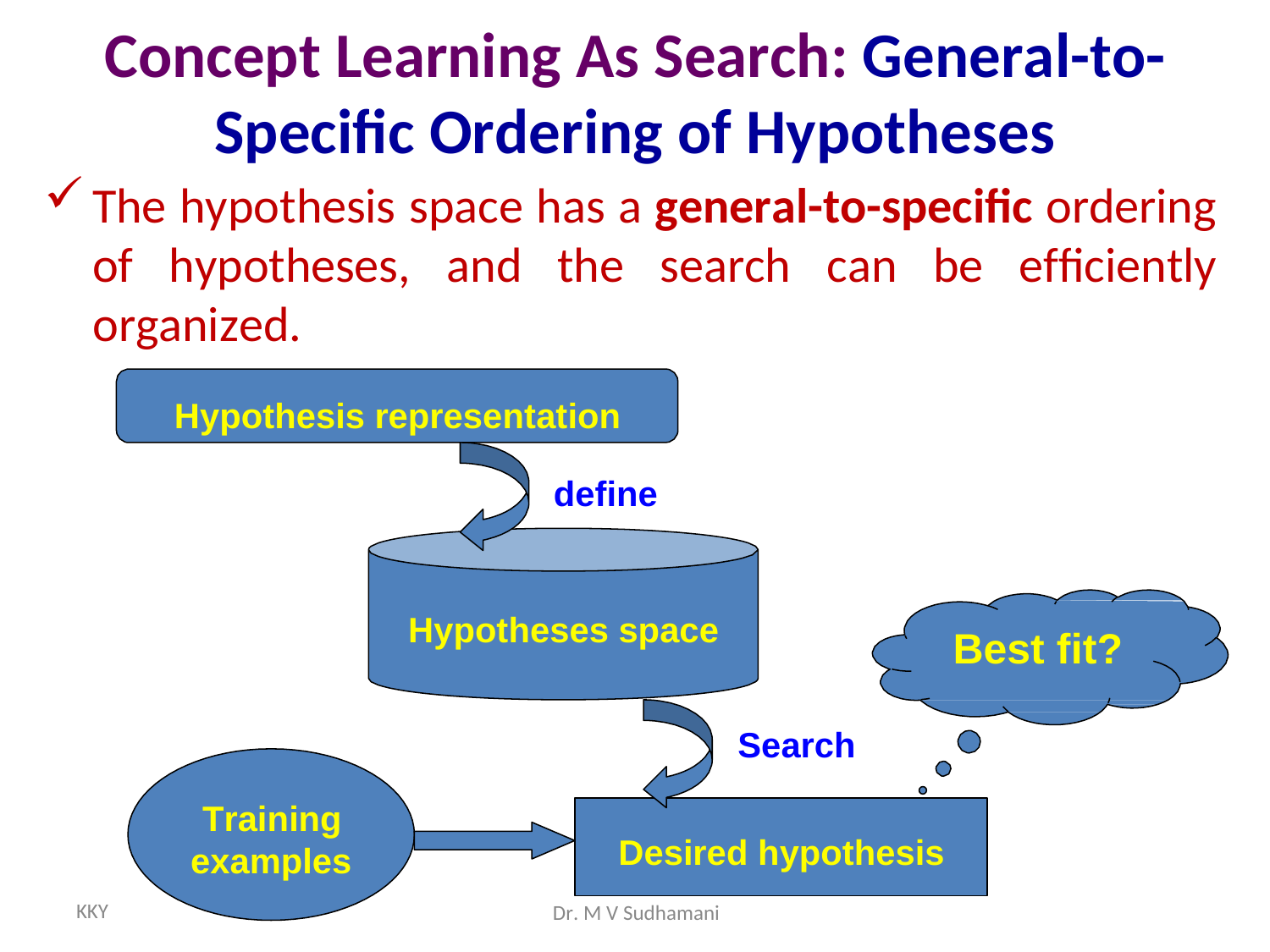

# Concept Learning As Search: General-to-
Specific Ordering of Hypotheses
The hypothesis space has a general-to-specific ordering of   hypotheses,   and   the   search   can   be   efficiently organized.
Hypothesis representation

define

Hypotheses space
Best fit?

Search
Training

Desired hypothesis
Dr. M V Sudhamani
examples
KKY

21